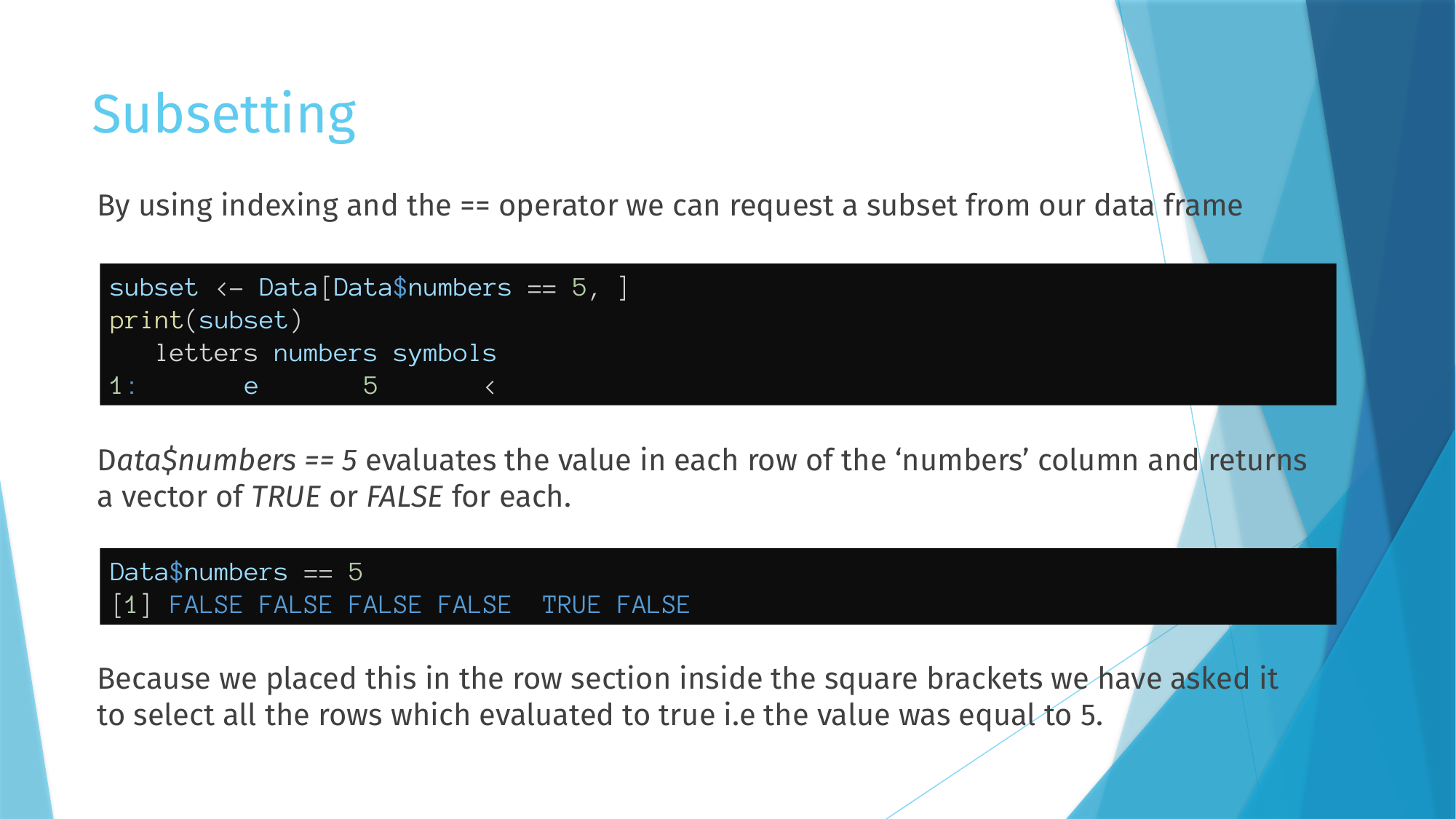

# Subsetting
By using indexing and the == operator we can request a subset from our data frame

Data$numbers == 5 evaluates the value in each row of the ‘numbers’ column and returns a vector of TRUE or FALSE for each.

Because we placed this in the row section inside the square brackets we have asked it to select all the rows which evaluated to true i.e the value was equal to 5.
subset <- Data[Data$numbers == 5, ]
print(subset)
   letters numbers symbols
1:       e       5       <
Data$numbers == 5
[1] FALSE FALSE FALSE FALSE  TRUE FALSE